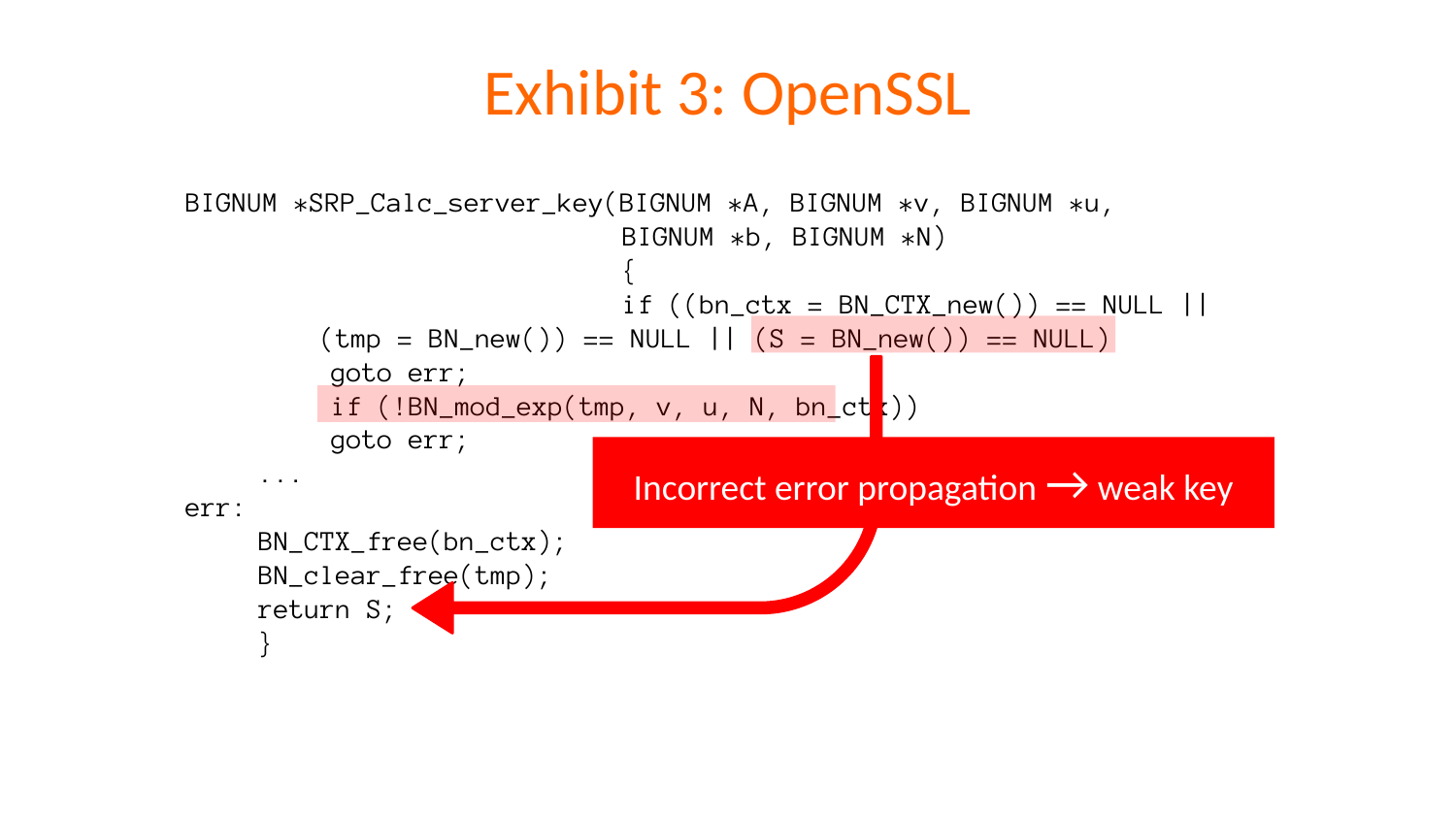

# Exhibit 3: OpenSSL
BIGNUM *SRP_Calc_server_key(BIGNUM *A, BIGNUM *v, BIGNUM *u,
BIGNUM *b, BIGNUM *N)
{
if ((bn_ctx = BN_CTX_new()) == NULL ||
    (tmp = BN_new()) == NULL || (S = BN_new()) == NULL)
goto err;
if (!BN_mod_exp(tmp, v, u, N, bn_ctx))
goto err;
...
err:
BN_CTX_free(bn_ctx);
BN_clear_free(tmp);
return S;
}

Incorrect error propagation → weak key